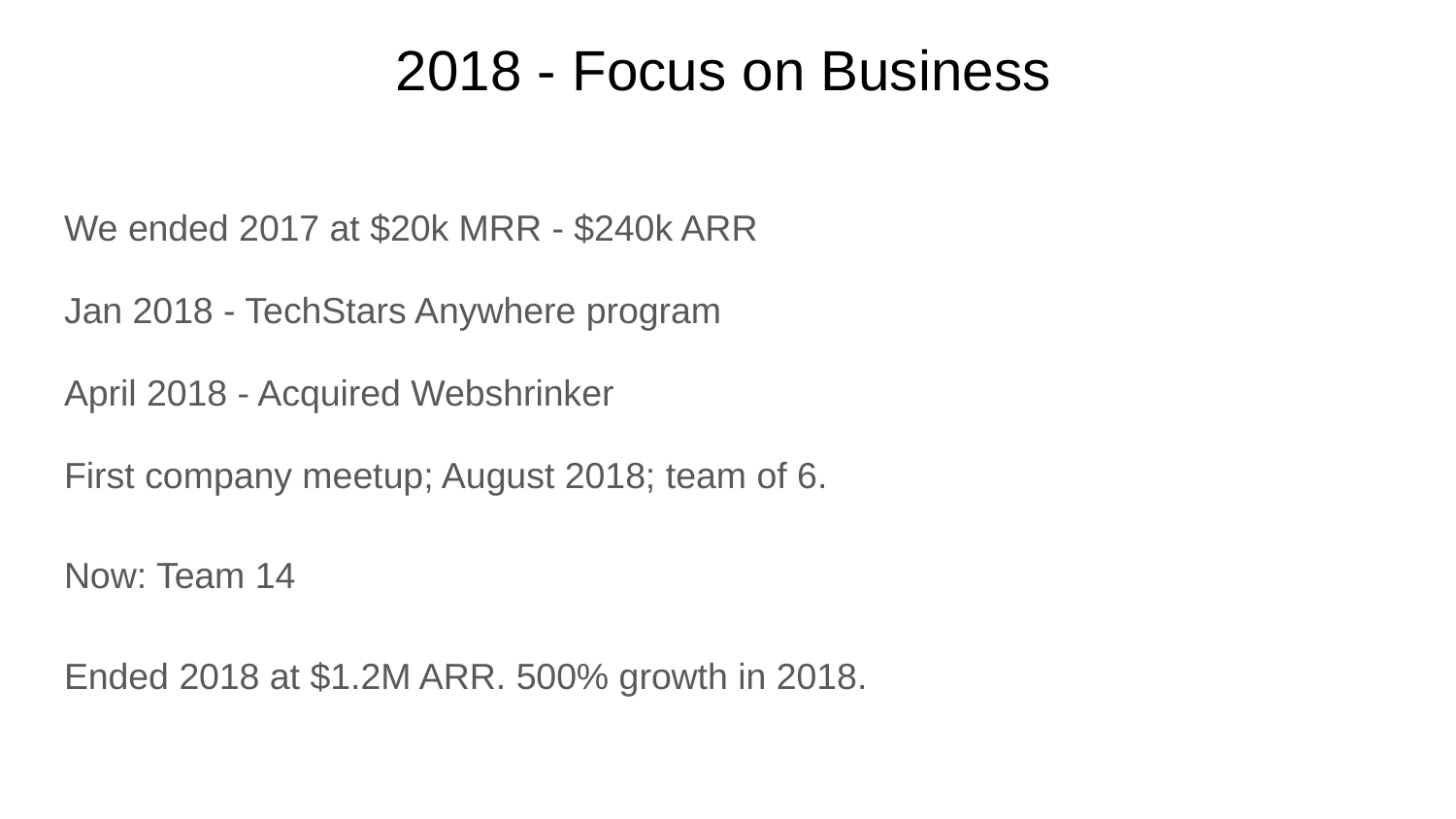

# 2018 - Focus on Business
We ended 2017 at $20k MRR - $240k ARR
Jan 2018 - TechStars Anywhere program
April 2018 - Acquired Webshrinker
First company meetup; August 2018; team of 6.
Now: Team 14
Ended 2018 at $1.2M ARR. 500% growth in 2018.